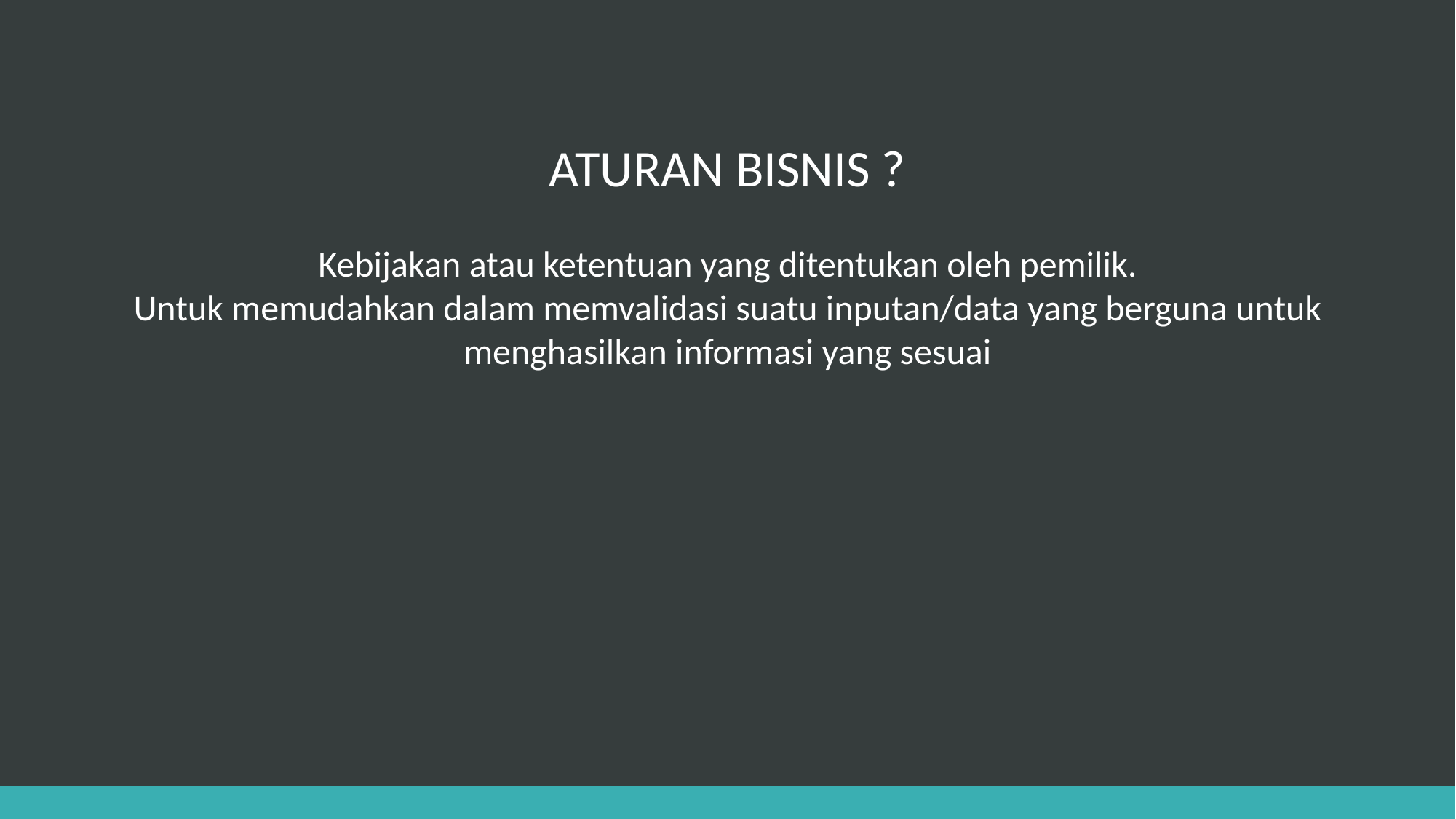

# ATURAN BISNIS ?
Kebijakan atau ketentuan yang ditentukan oleh pemilik.
Untuk memudahkan dalam memvalidasi suatu inputan/data yang berguna untuk menghasilkan informasi yang sesuai